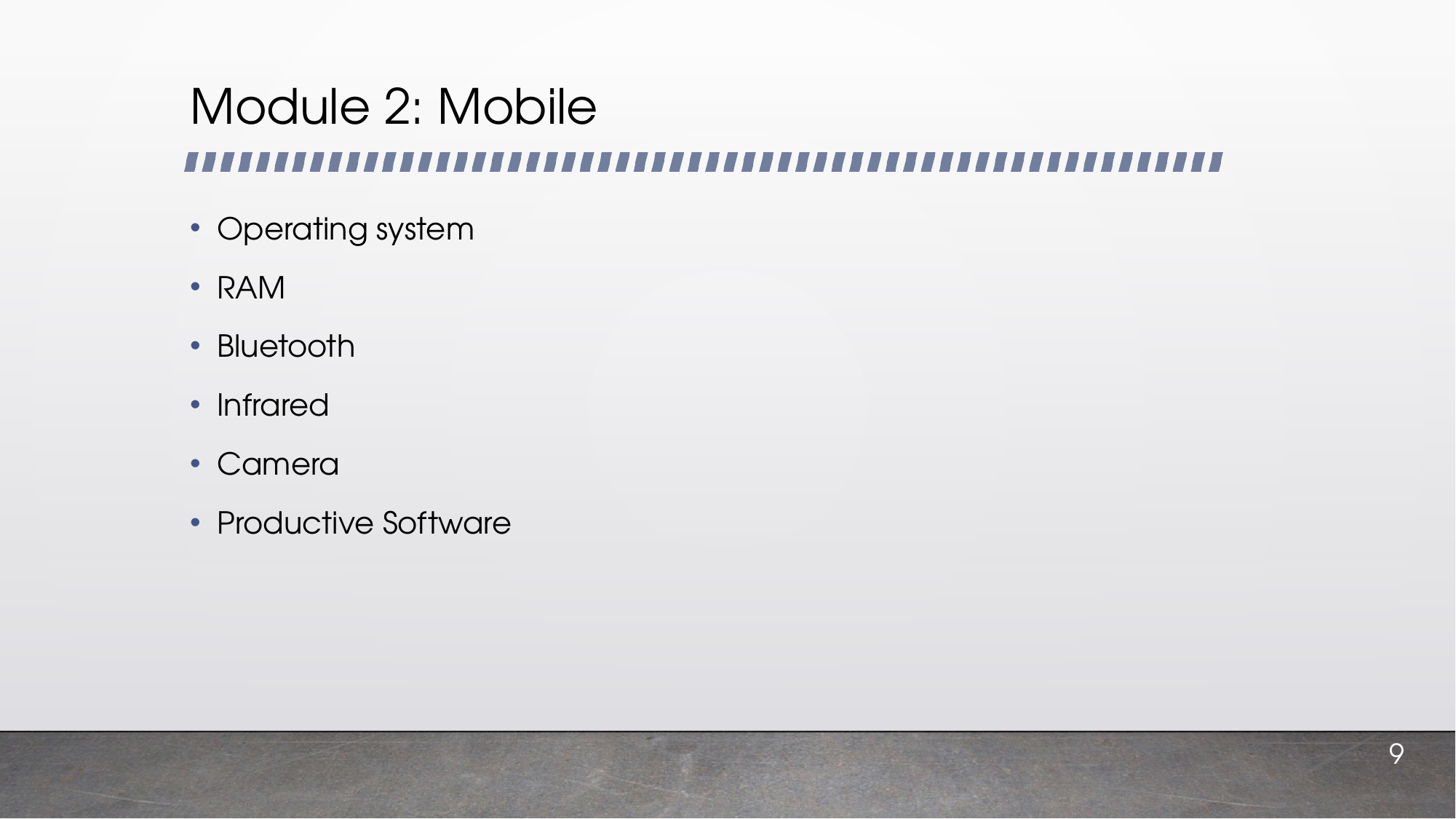

# Module 2: Mobile
Operating system
RAM
Bluetooth
Infrared
Camera
Productive Software